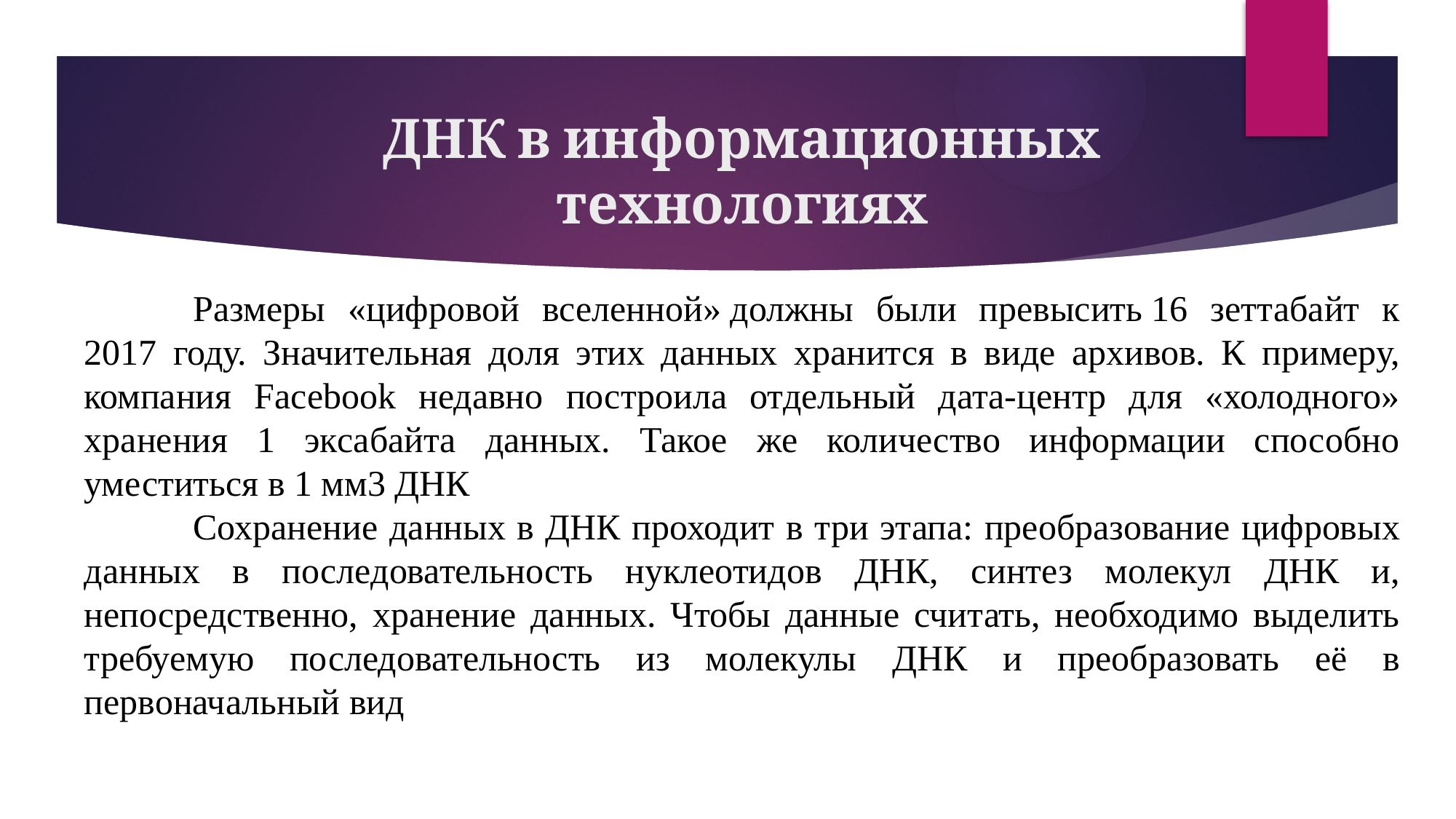

# ДНК в информационных технологиях
	Размеры «цифровой вселенной» должны были превысить 16 зеттабайт к 2017 году. Значительная доля этих данных хранится в виде архивов. К примеру, компания Facebook недавно построила отдельный дата-центр для «холодного» хранения 1 эксабайта данных. Такое же количество информации способно уместиться в 1 мм3 ДНК
	Сохранение данных в ДНК проходит в три этапа: преобразование цифровых данных в последовательность нуклеотидов ДНК, синтез молекул ДНК и, непосредственно, хранение данных. Чтобы данные считать, необходимо выделить требуемую последовательность из молекулы ДНК и преобразовать её в первоначальный вид